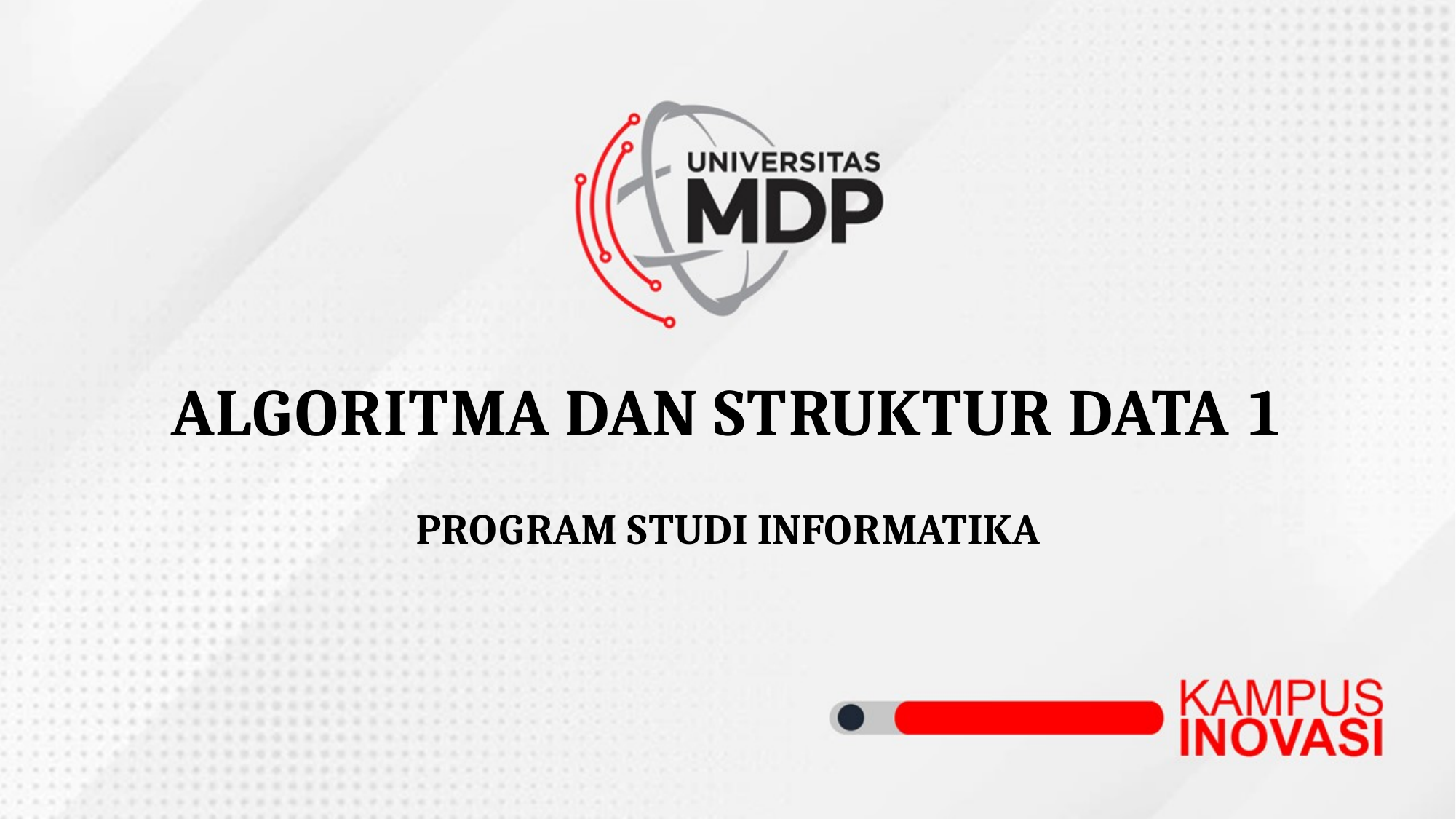

# ALGORITMA DAN STRUKTUR DATA 1
PROGRAM STUDI INFORMATIKA